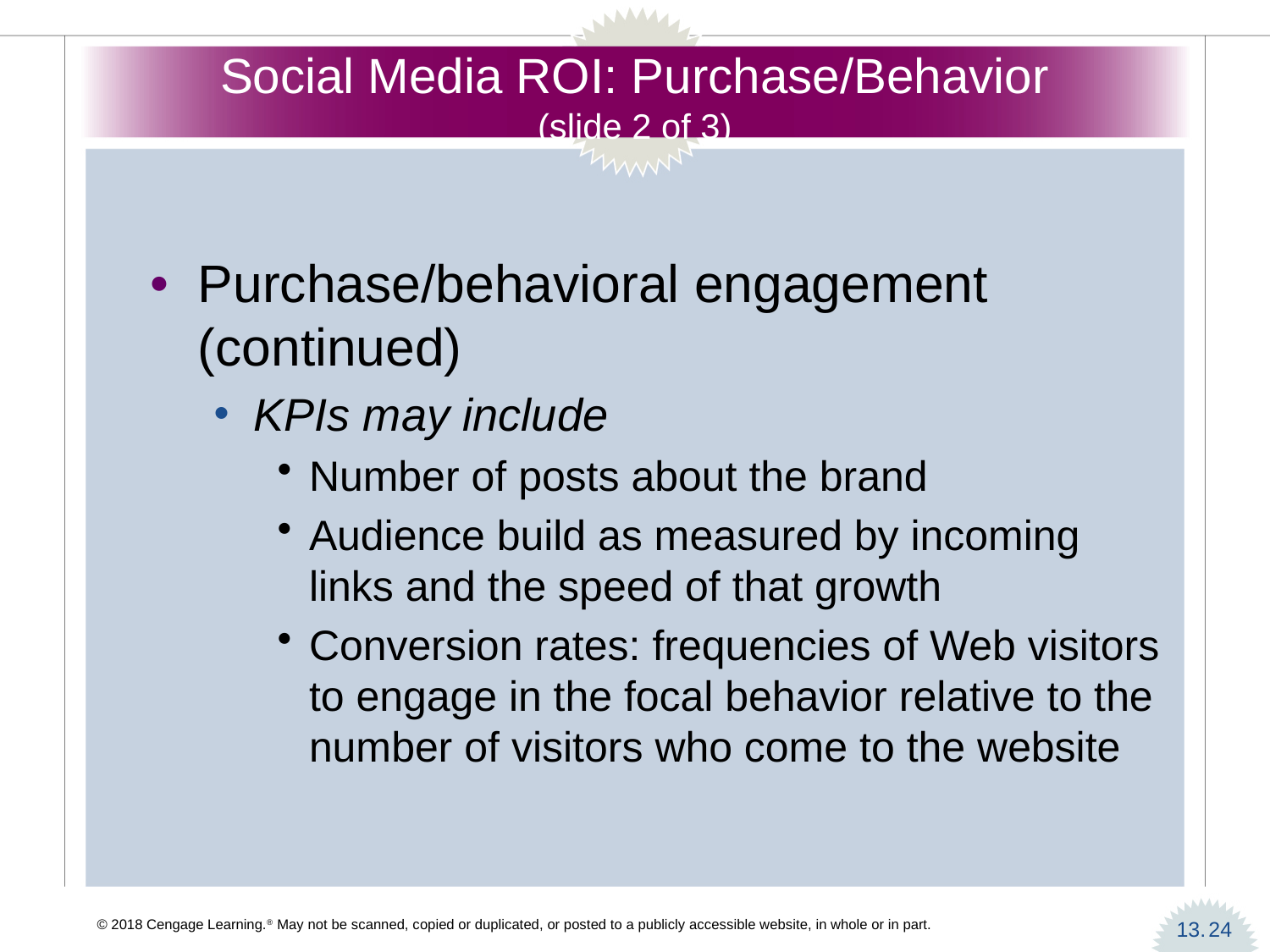

# Social Media ROI: Purchase/Behavior (slide 2 of 3)
Purchase/behavioral engagement (continued)
KPIs may include
Number of posts about the brand
Audience build as measured by incoming links and the speed of that growth
Conversion rates: frequencies of Web visitors to engage in the focal behavior relative to the number of visitors who come to the website

24